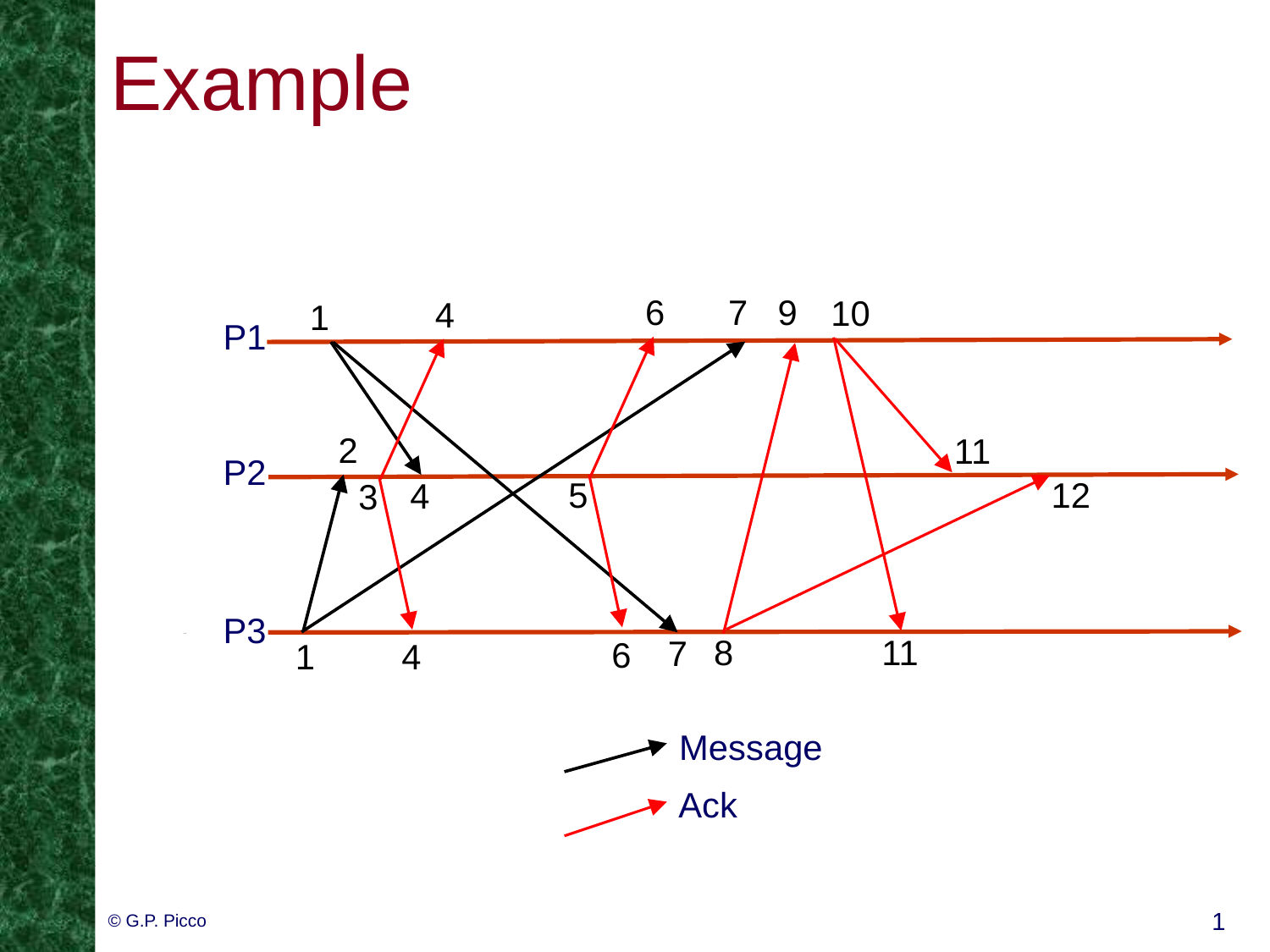

# Example
6

5

6

9

7
P3:1
10

4

3

4

1
P1:1

P1

P3:1
1

8
2
P3:1
11

P1:1
4

12
P2

P1:1
7

P3

11

Message

Ack

© G.P. Picco
1